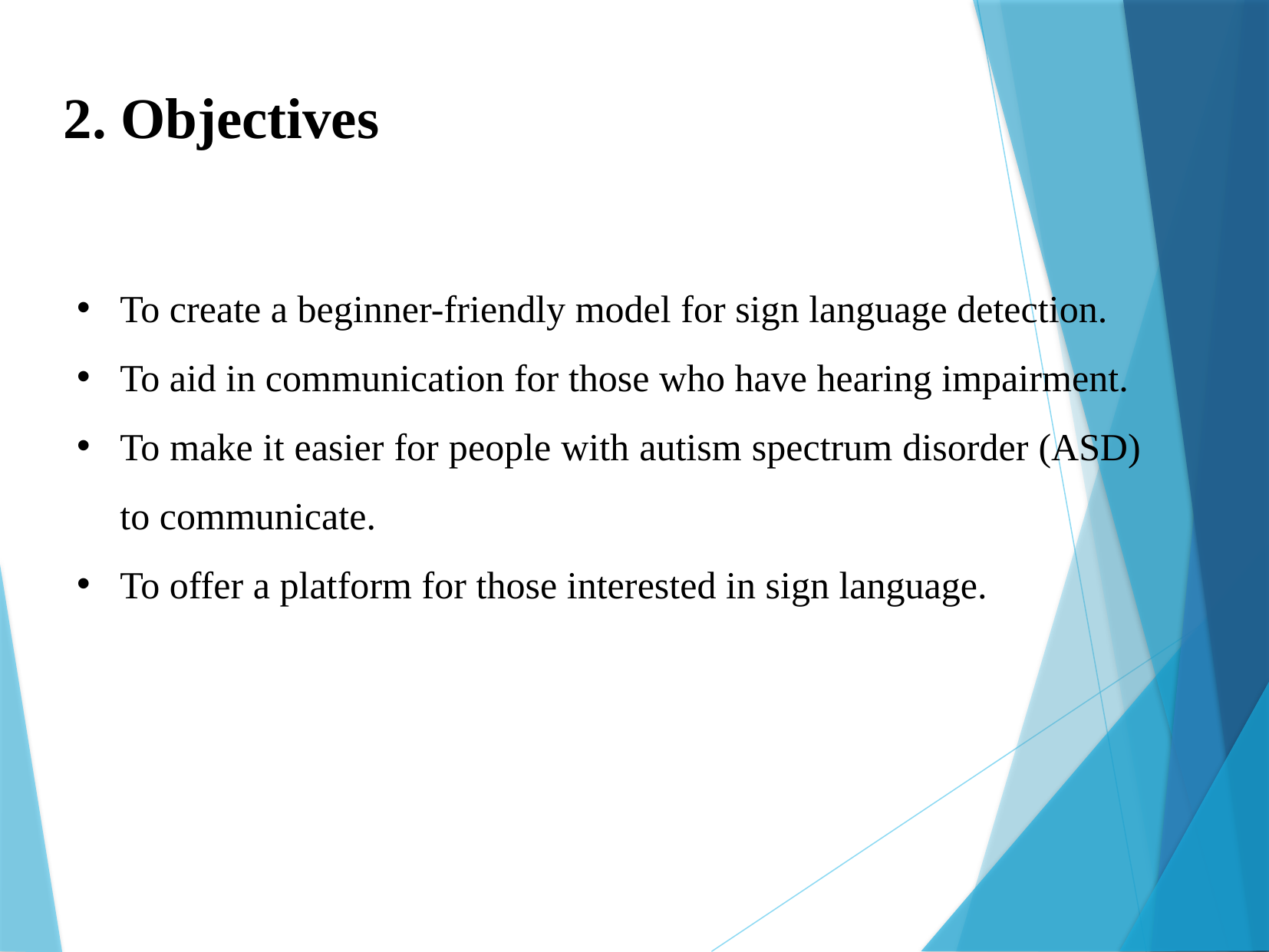

2. Objectives
To create a beginner-friendly model for sign language detection.
To aid in communication for those who have hearing impairment.
To make it easier for people with autism spectrum disorder (ASD) to communicate.
To offer a platform for those interested in sign language.